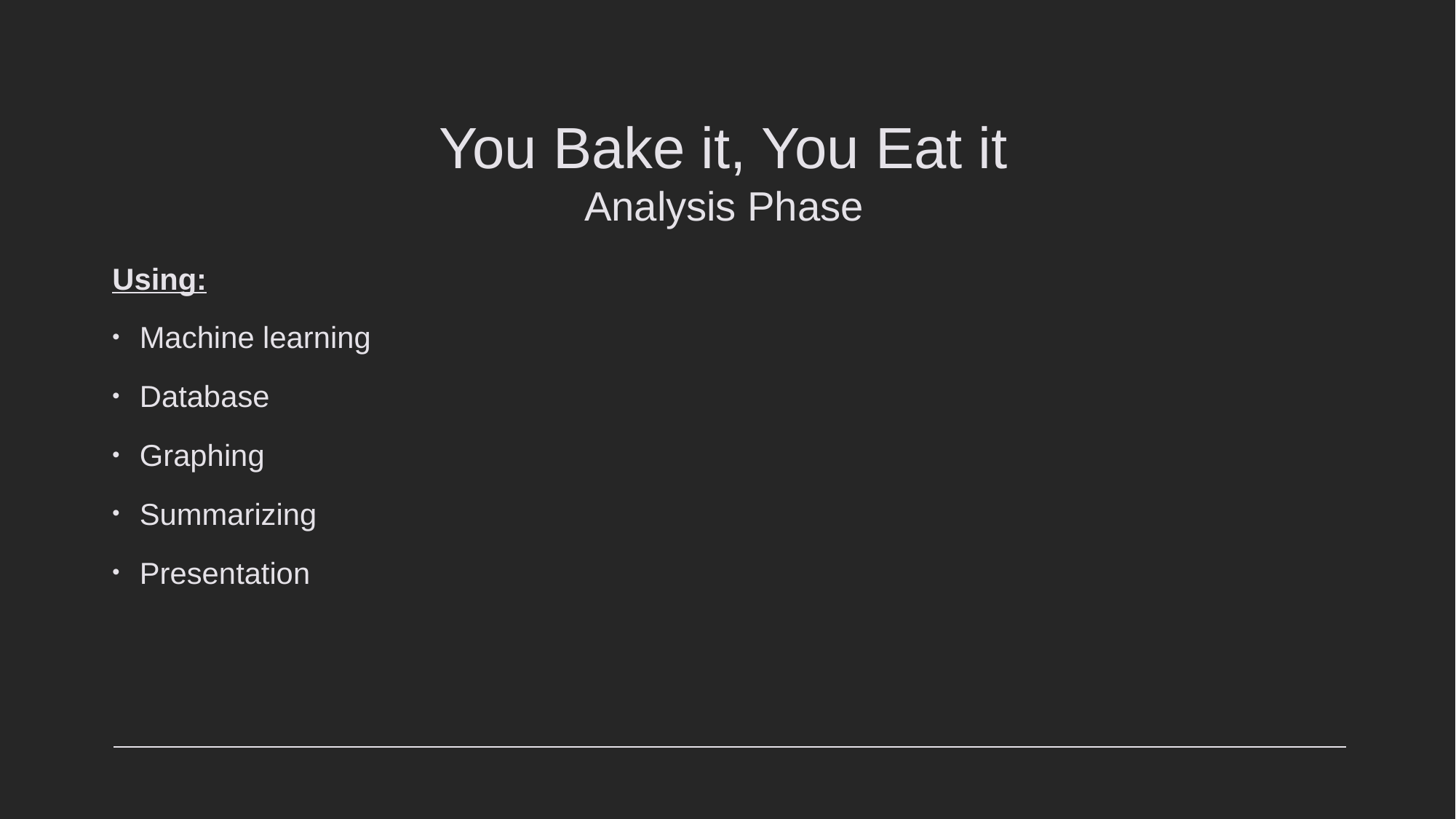

# You Bake it, You Eat it Analysis Phase
Using:
Machine learning
Database
Graphing
Summarizing
Presentation